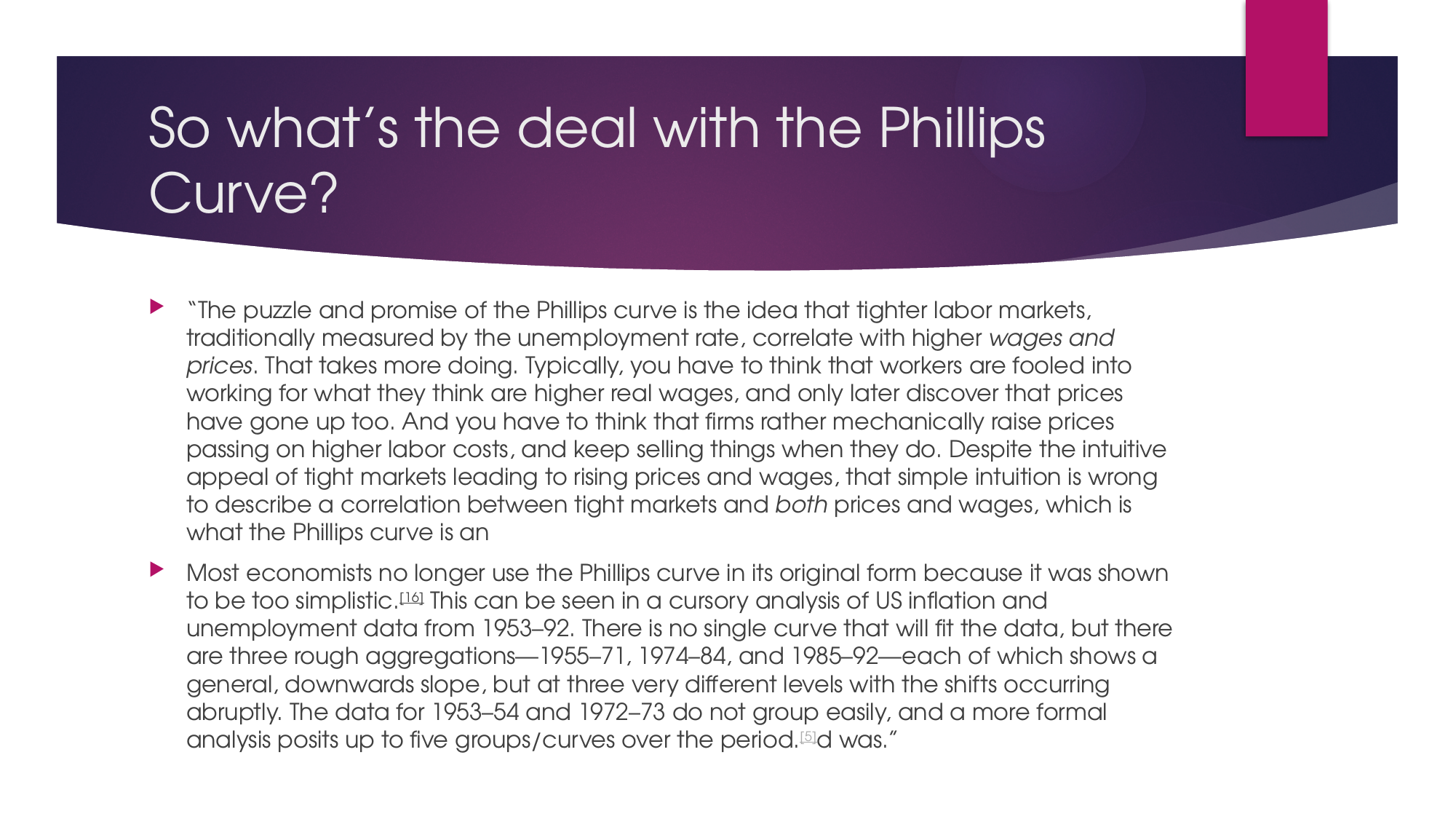

# So what’s the deal with the Phillips Curve?
“The puzzle and promise of the Phillips curve is the idea that tighter labor markets, traditionally measured by the unemployment rate, correlate with higher wages and prices. That takes more doing. Typically, you have to think that workers are fooled into working for what they think are higher real wages, and only later discover that prices have gone up too. And you have to think that firms rather mechanically raise prices passing on higher labor costs, and keep selling things when they do. Despite the intuitive appeal of tight markets leading to rising prices and wages, that simple intuition is wrong to describe a correlation between tight markets and both prices and wages, which is what the Phillips curve is an
Most economists no longer use the Phillips curve in its original form because it was shown to be too simplistic.[16] This can be seen in a cursory analysis of US inflation and unemployment data from 1953–92. There is no single curve that will fit the data, but there are three rough aggregations—1955–71, 1974–84, and 1985–92—each of which shows a general, downwards slope, but at three very different levels with the shifts occurring abruptly. The data for 1953–54 and 1972–73 do not group easily, and a more formal analysis posits up to five groups/curves over the period.[5]d was.”